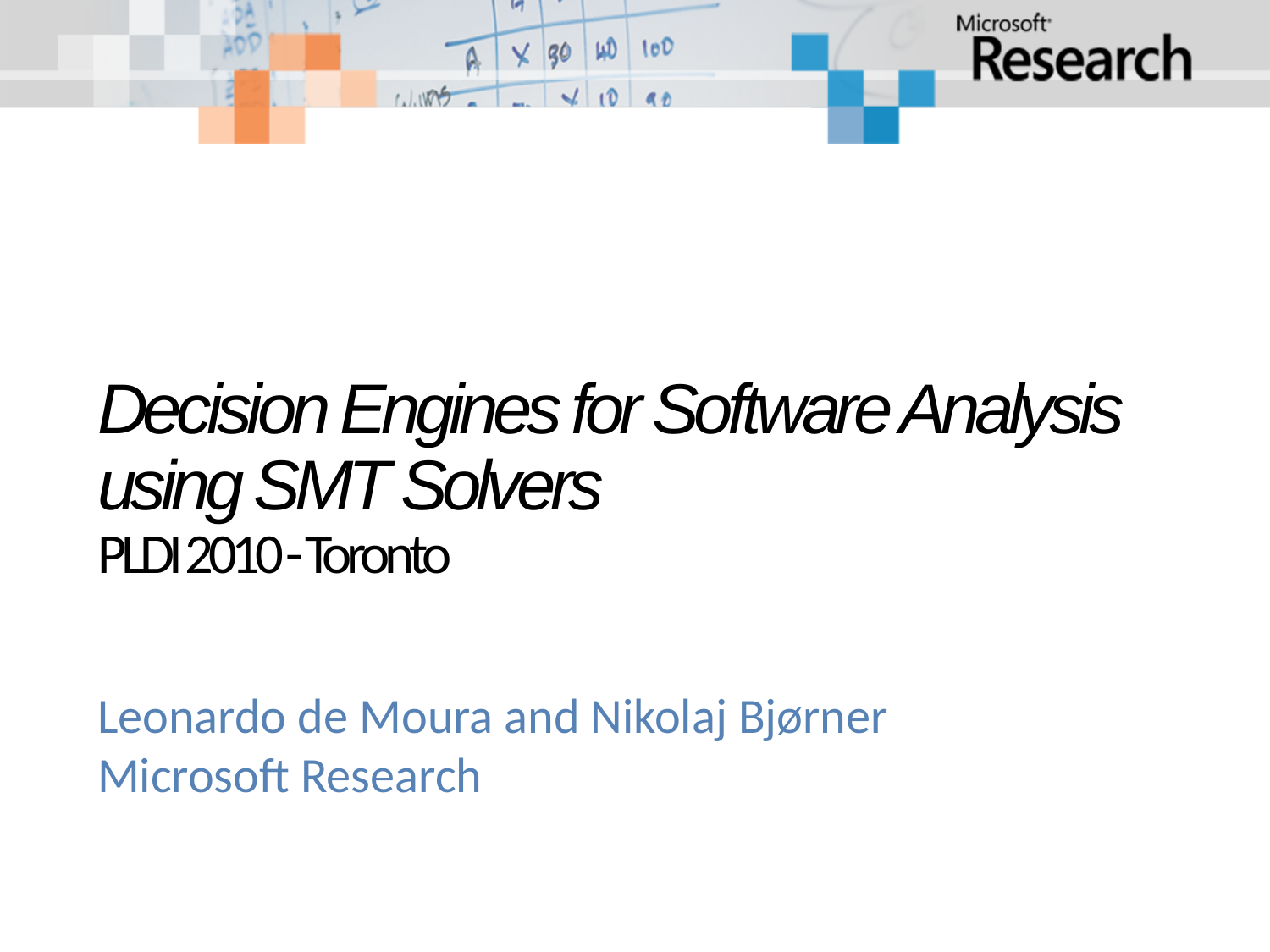

# Decision Engines for Software Analysis using SMT Solvers PLDI 2010 - Toronto
Leonardo de Moura and Nikolaj Bjørner
Microsoft Research